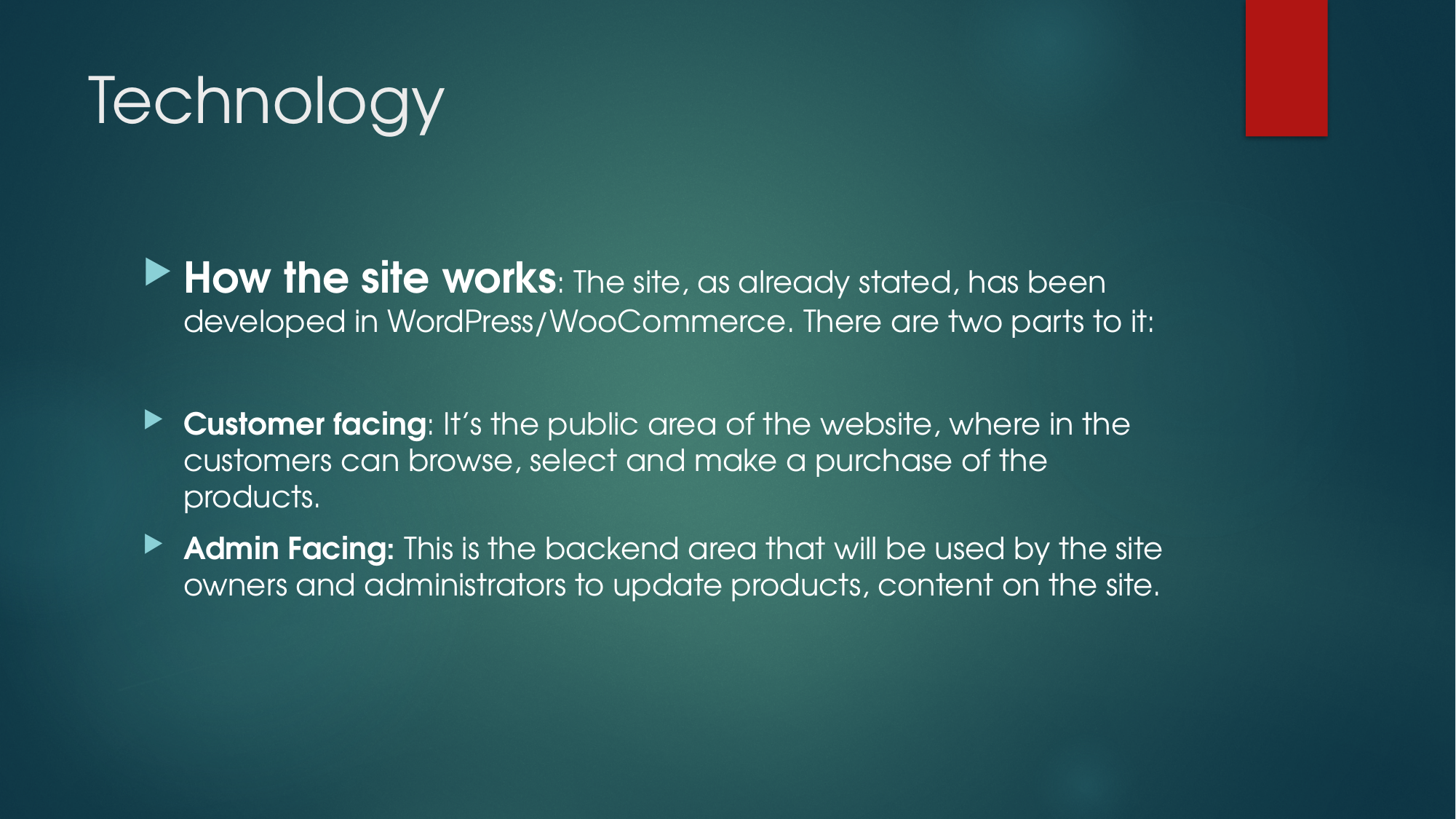

# Technology
How the site works: The site, as already stated, has been developed in WordPress/WooCommerce. There are two parts to it:

Customer facing: It’s the public area of the website, where in the customers can browse, select and make a purchase of the products.
Admin Facing: This is the backend area that will be used by the site owners and administrators to update products, content on the site.